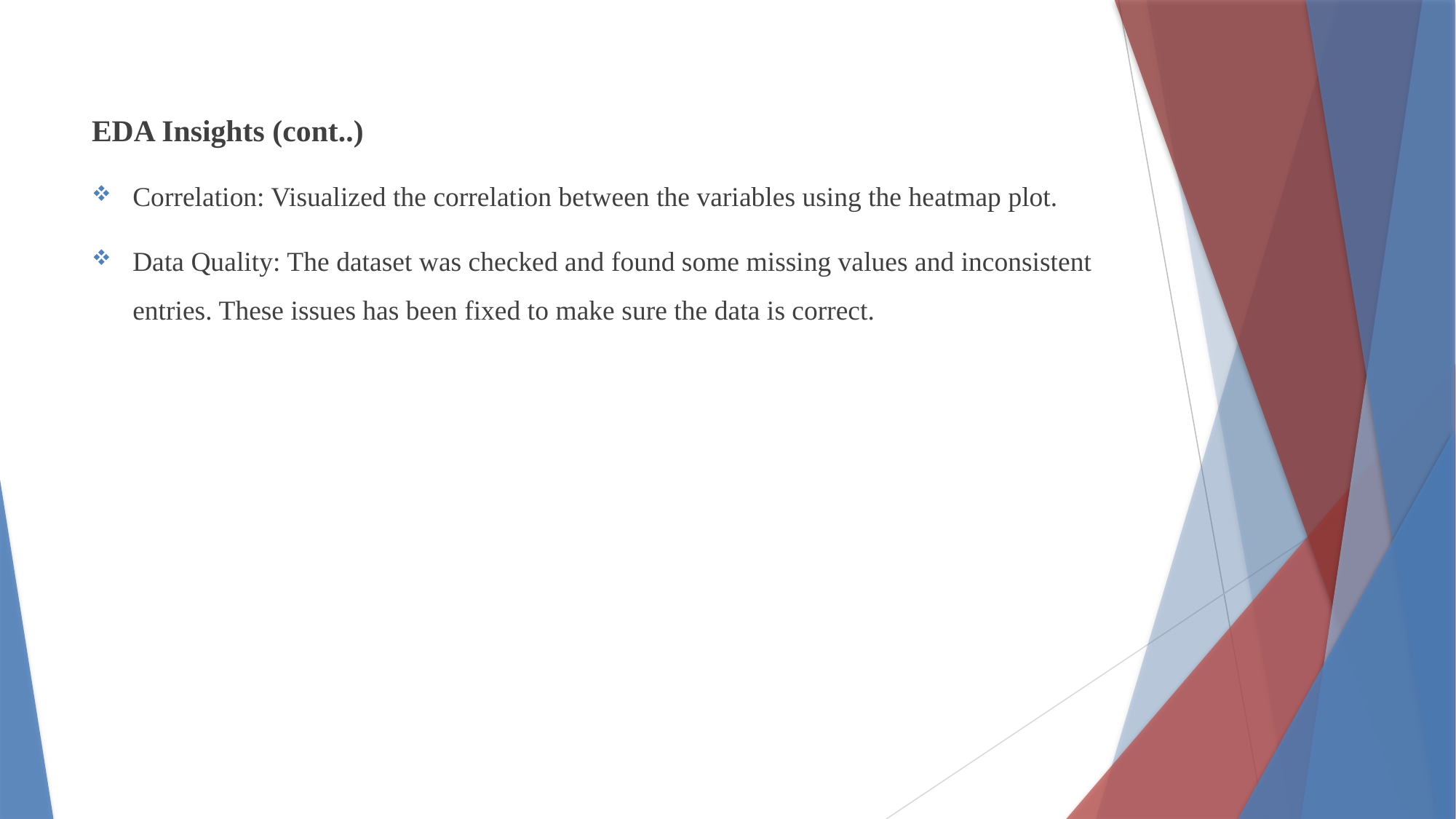

EDA Insights (cont..)
Correlation: Visualized the correlation between the variables using the heatmap plot.
Data Quality: The dataset was checked and found some missing values and inconsistent entries. These issues has been fixed to make sure the data is correct.